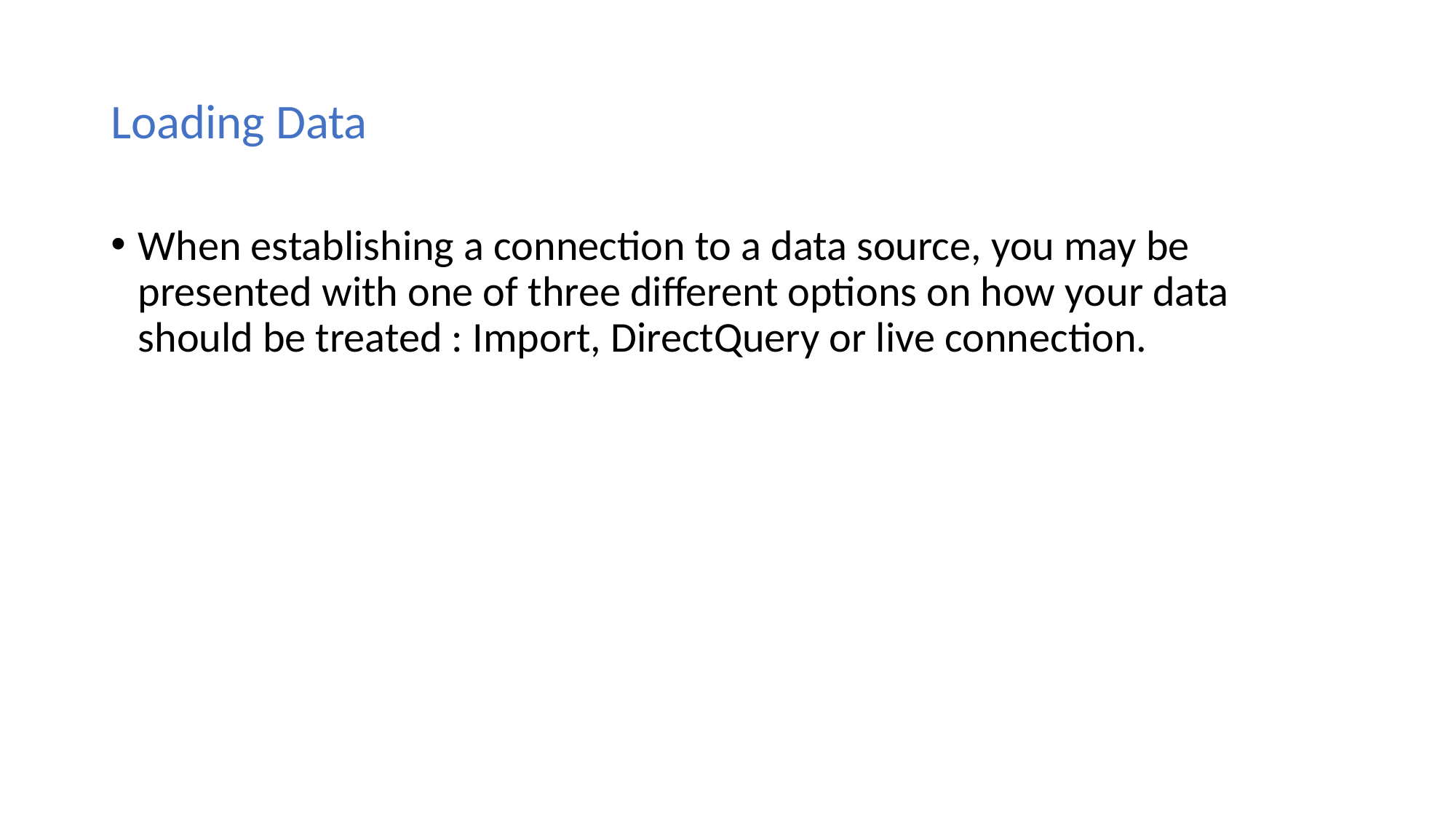

# Loading Data
When establishing a connection to a data source, you may be presented with one of three different options on how your data should be treated : Import, DirectQuery or live connection.